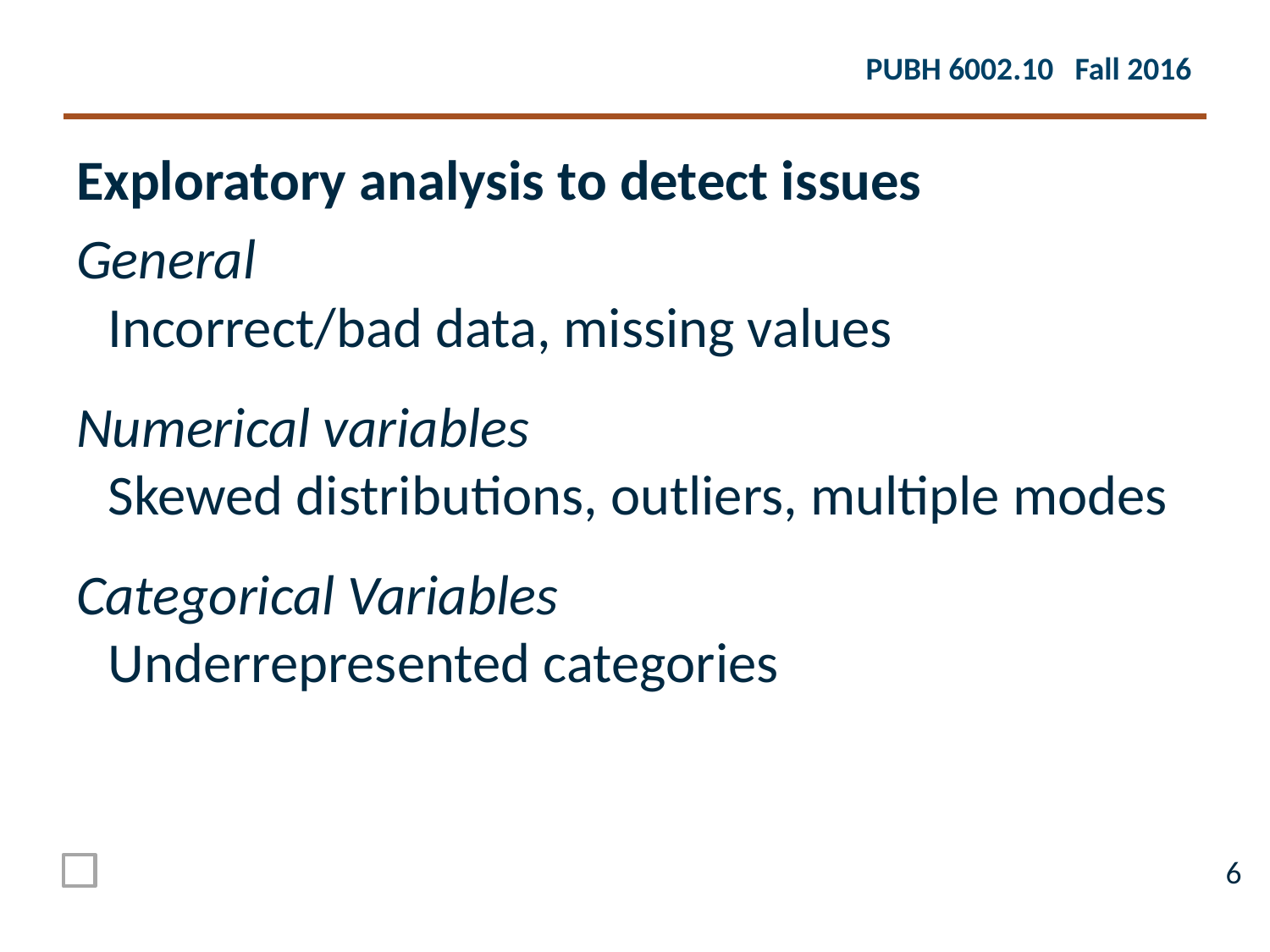

Exploratory analysis to detect issues
General
Incorrect/bad data, missing values
Numerical variables
Skewed distributions, outliers, multiple modes
Categorical Variables
Underrepresented categories